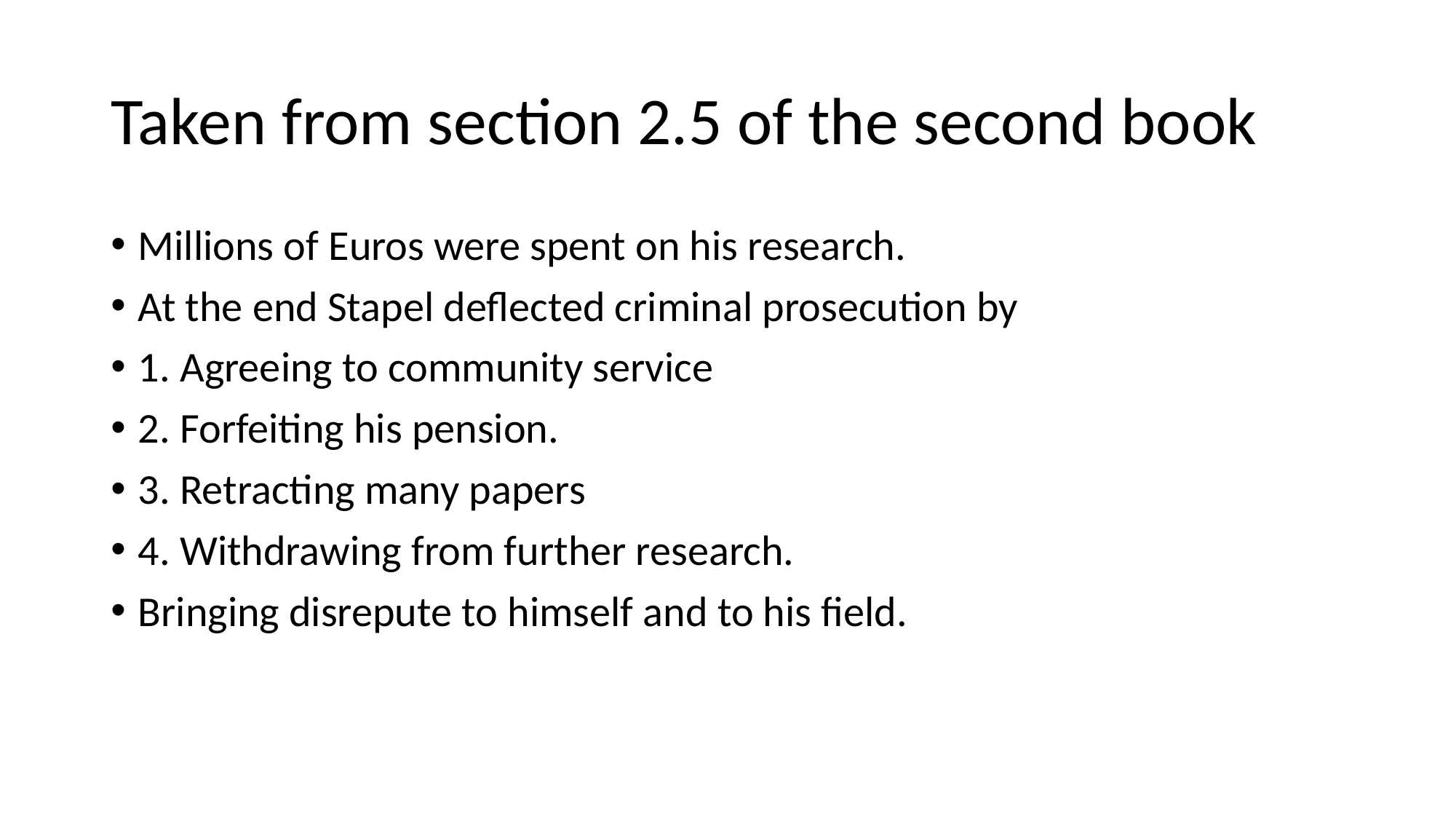

# Taken from section 2.5 of the second book
Millions of Euros were spent on his research.
At the end Stapel deflected criminal prosecution by
1. Agreeing to community service
2. Forfeiting his pension.
3. Retracting many papers
4. Withdrawing from further research.
Bringing disrepute to himself and to his field.